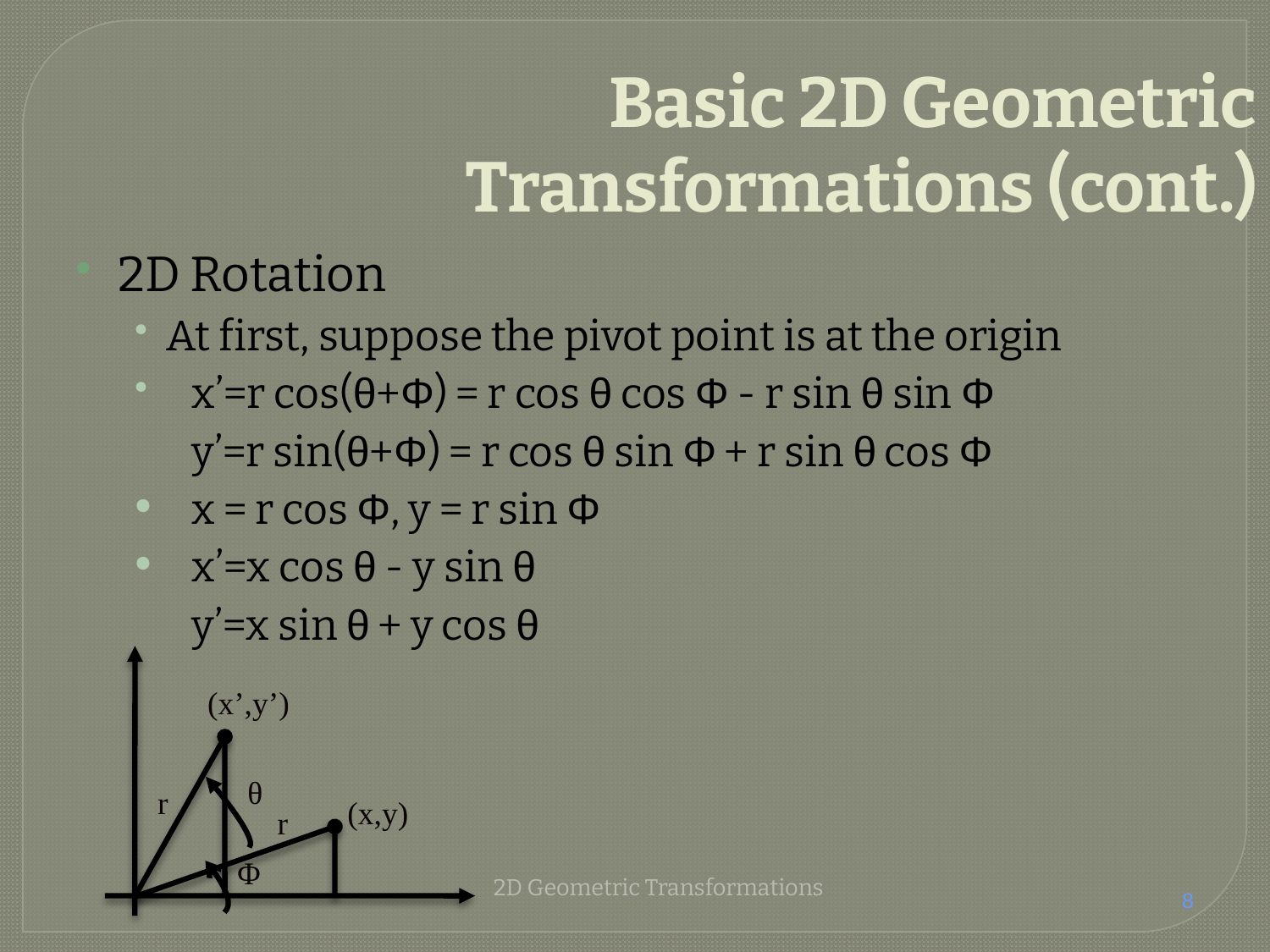

# Basic 2D Geometric Transformations (cont.)
2D Rotation
At first, suppose the pivot point is at the origin
   x’=r cos(θ+Φ) = r cos θ cos Φ - r sin θ sin Φ
	   y’=r sin(θ+Φ) = r cos θ sin Φ + r sin θ cos Φ
   x = r cos Φ, y = r sin Φ
   x’=x cos θ - y sin θ
	   y’=x sin θ + y cos θ

(x’,y’)

θ

r
(x,y)
r

Φ

2D Geometric Transformations
8